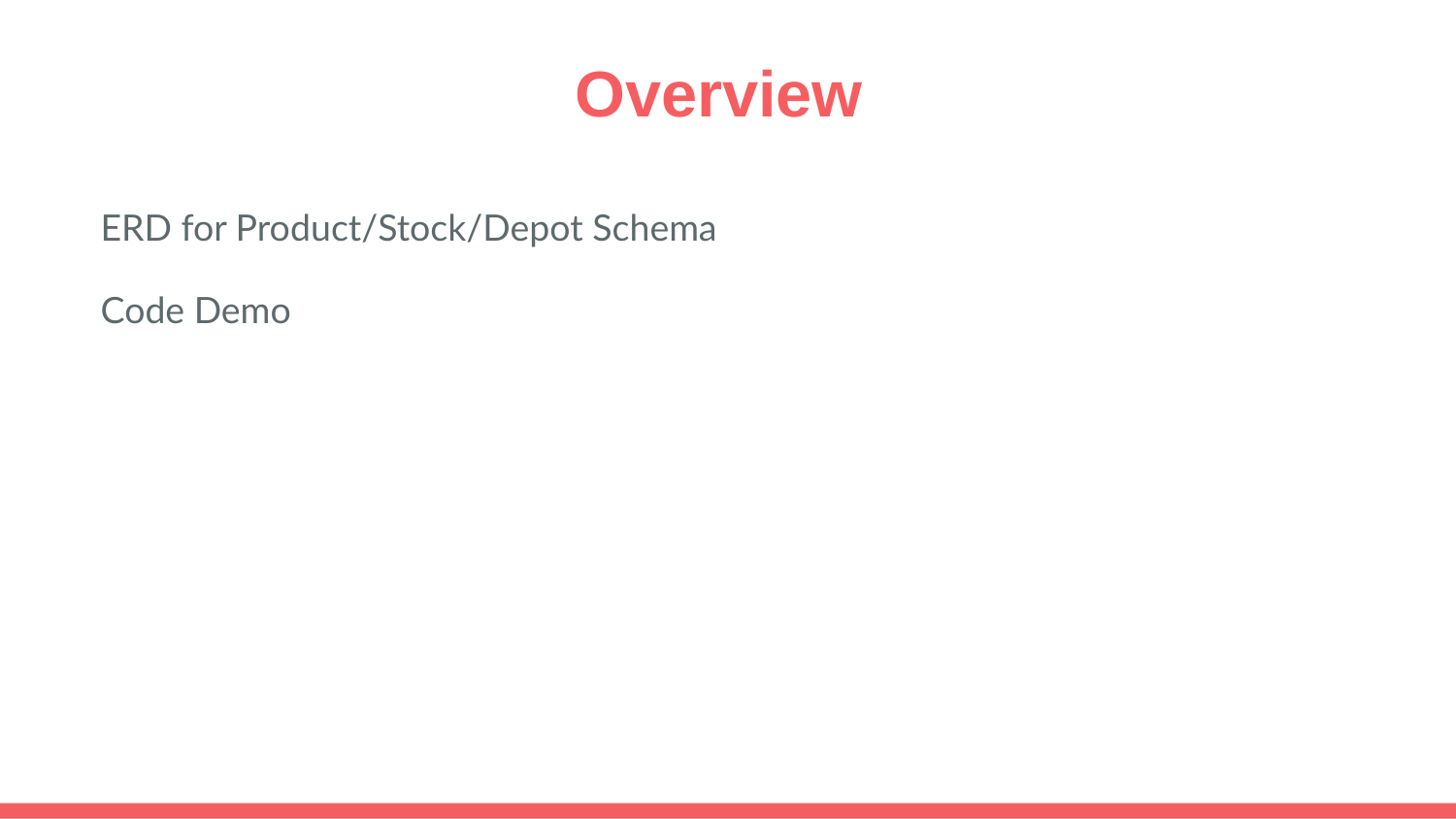

# Overview
ERD for Product/Stock/Depot Schema
Code Demo